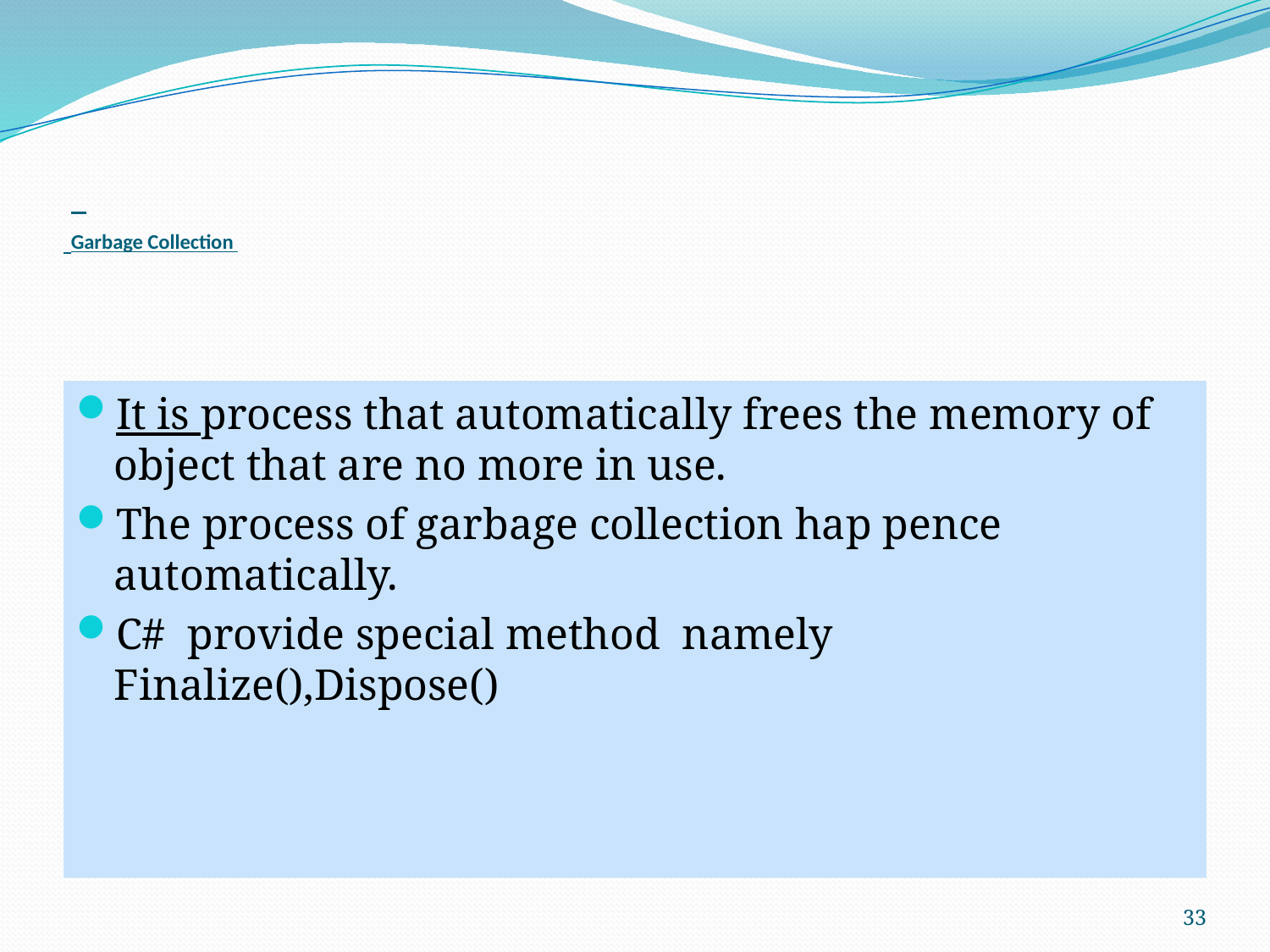

# Garbage Collection
It is process that automatically frees the memory of object that are no more in use.
The process of garbage collection hap pence automatically.
C#  provide special method  namely Finalize(),Dispose()

33